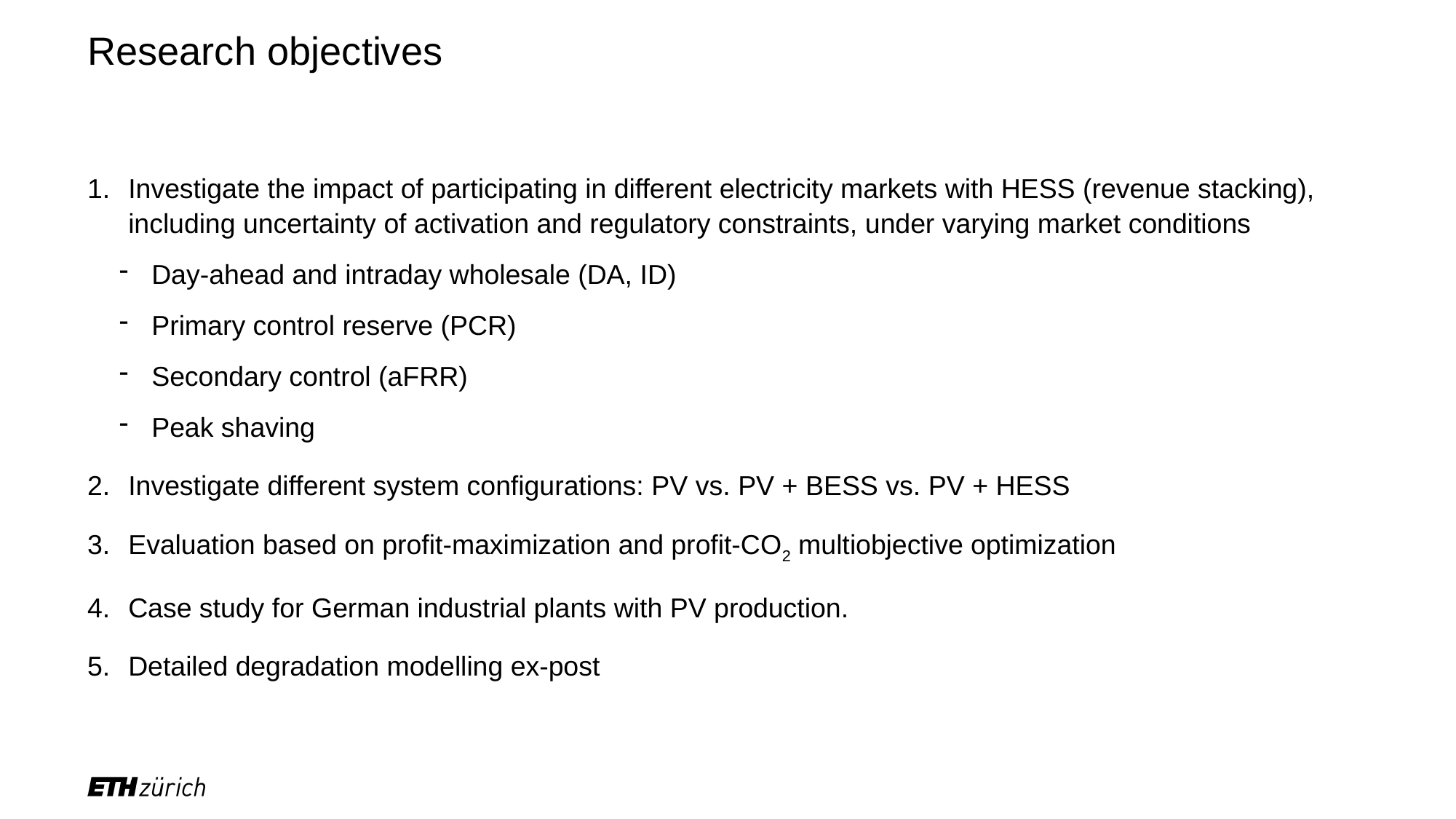

# Research objectives
Investigate the impact of participating in different electricity markets with HESS (revenue stacking), including uncertainty of activation and regulatory constraints, under varying market conditions
Day-ahead and intraday wholesale (DA, ID)
Primary control reserve (PCR)
Secondary control (aFRR)
Peak shaving
Investigate different system configurations: PV vs. PV + BESS vs. PV + HESS
Evaluation based on profit-maximization and profit-CO2 multiobjective optimization
Case study for German industrial plants with PV production.
Detailed degradation modelling ex-post